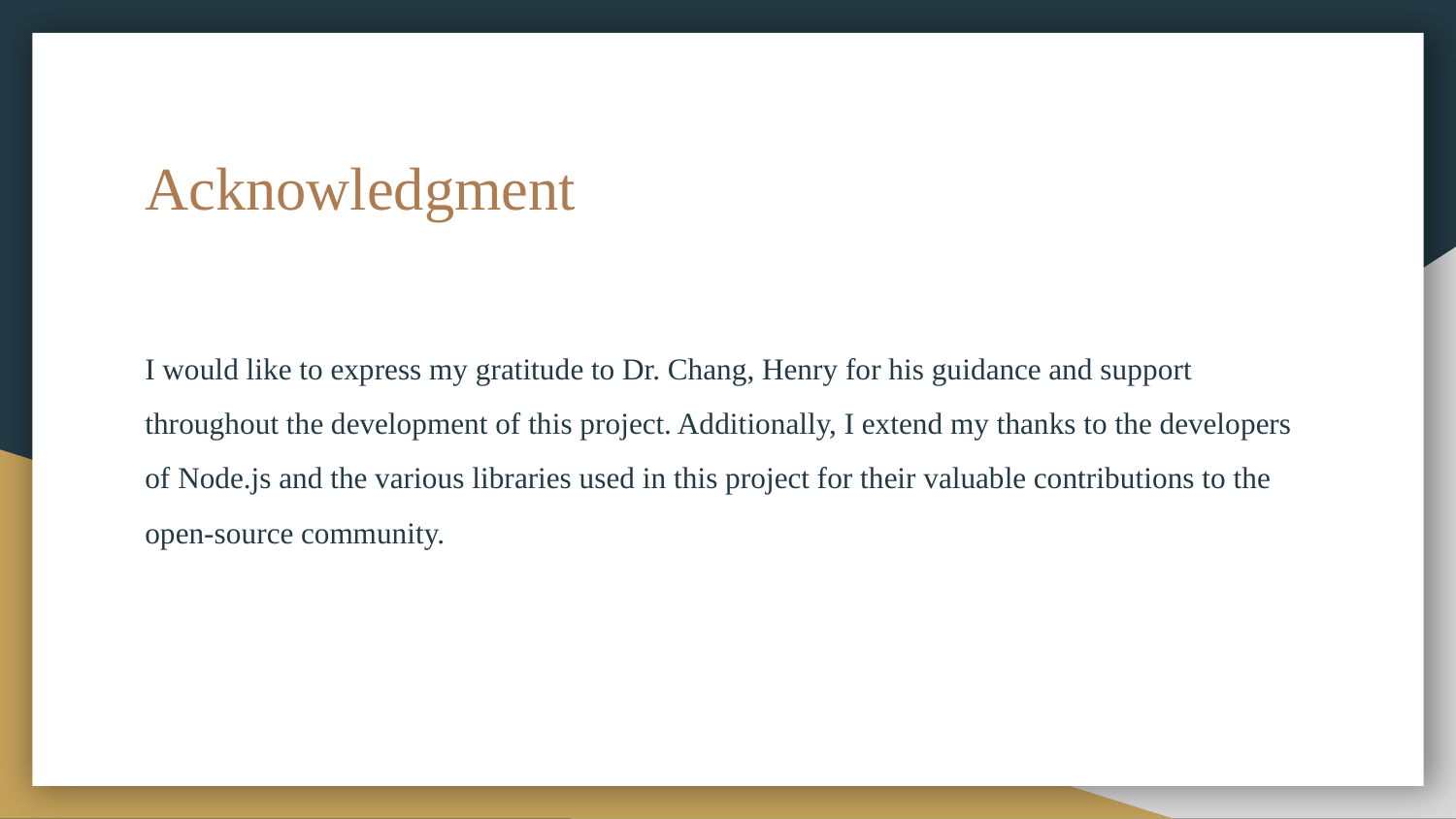

# Acknowledgment
I would like to express my gratitude to Dr. Chang, Henry for his guidance and support throughout the development of this project. Additionally, I extend my thanks to the developers of Node.js and the various libraries used in this project for their valuable contributions to the open-source community.